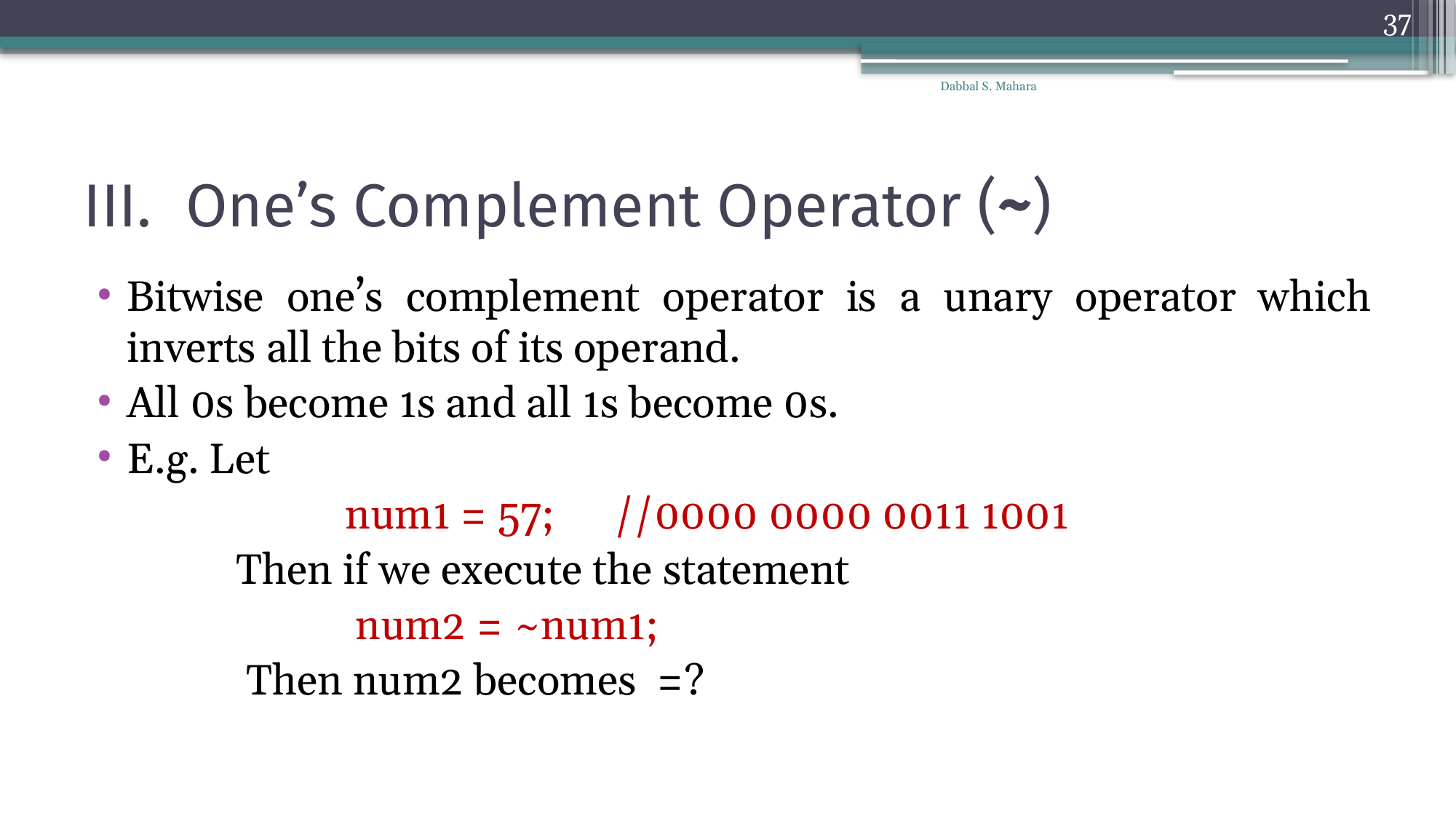

37
Dabbal S. Mahara
# One’s Complement Operator (~)
Bitwise one’s complement operator is a unary operator which inverts all the bits of its operand.
All 0s become 1s and all 1s become 0s.
E.g. Let
			num1 = 57;	     //0000 0000 0011 1001
		Then if we execute the statement
			 num2 = ~num1;
		 Then num2 becomes  =?